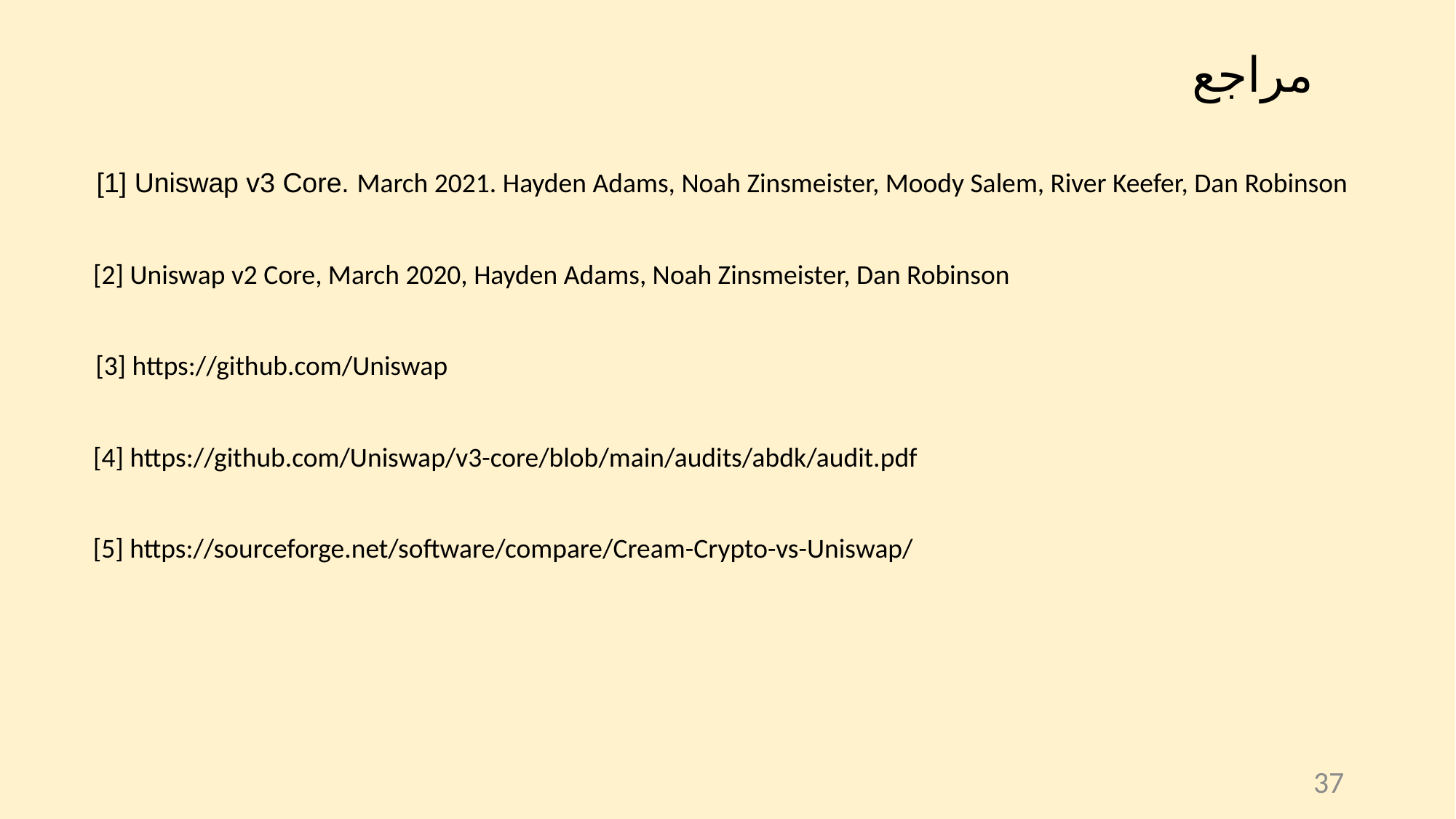

مراجع
[1] Uniswap v3 Core. March 2021. Hayden Adams, Noah Zinsmeister, Moody Salem, River Keefer, Dan Robinson
[2] Uniswap v2 Core, March 2020, Hayden Adams, Noah Zinsmeister, Dan Robinson
[3] https://github.com/Uniswap
[4] https://github.com/Uniswap/v3-core/blob/main/audits/abdk/audit.pdf
[5] https://sourceforge.net/software/compare/Cream-Crypto-vs-Uniswap/
37